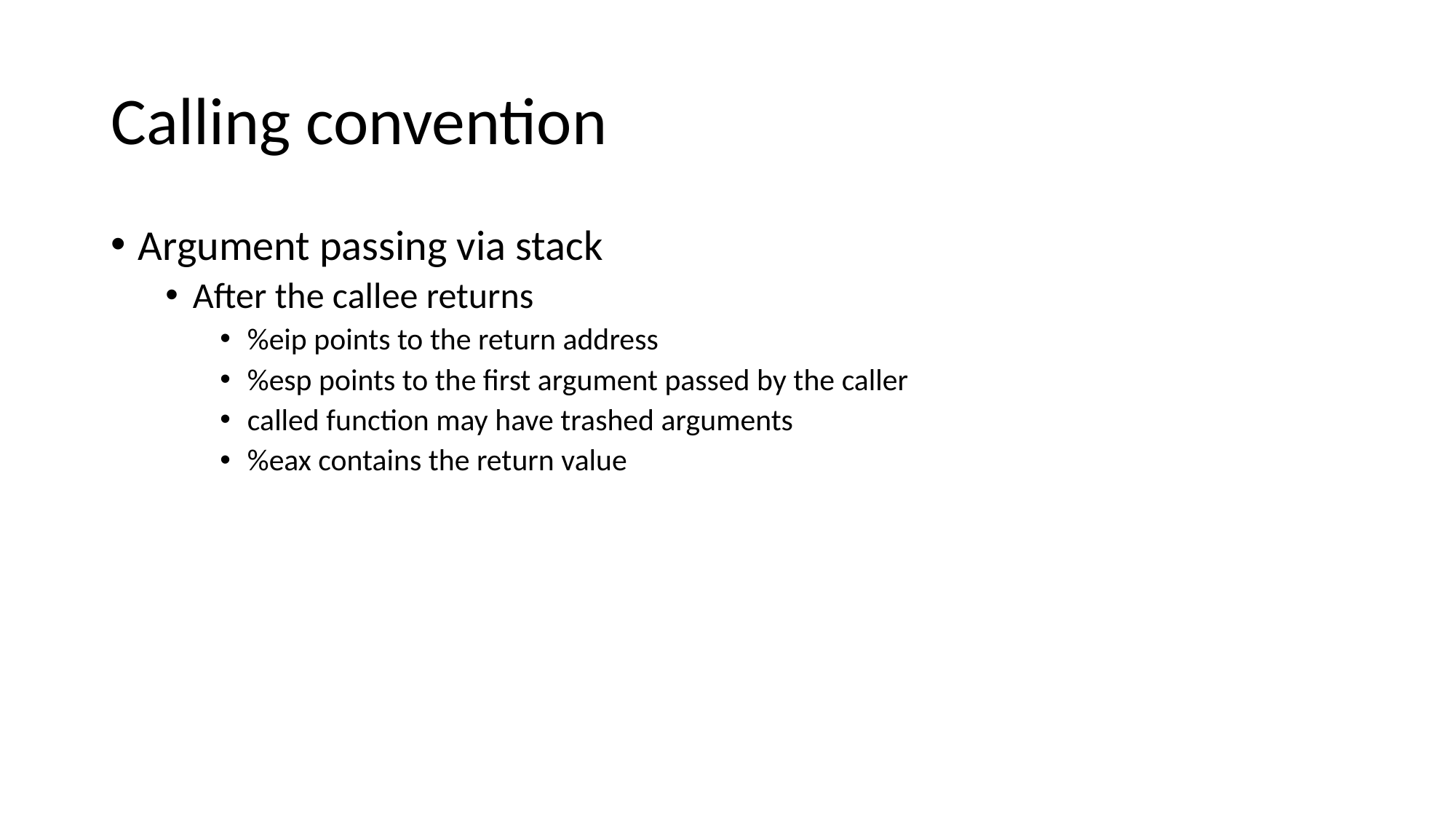

# Calling convention
Argument passing via stack
After the callee returns
%eip points to the return address
%esp points to the first argument passed by the caller
called function may have trashed arguments
%eax contains the return value